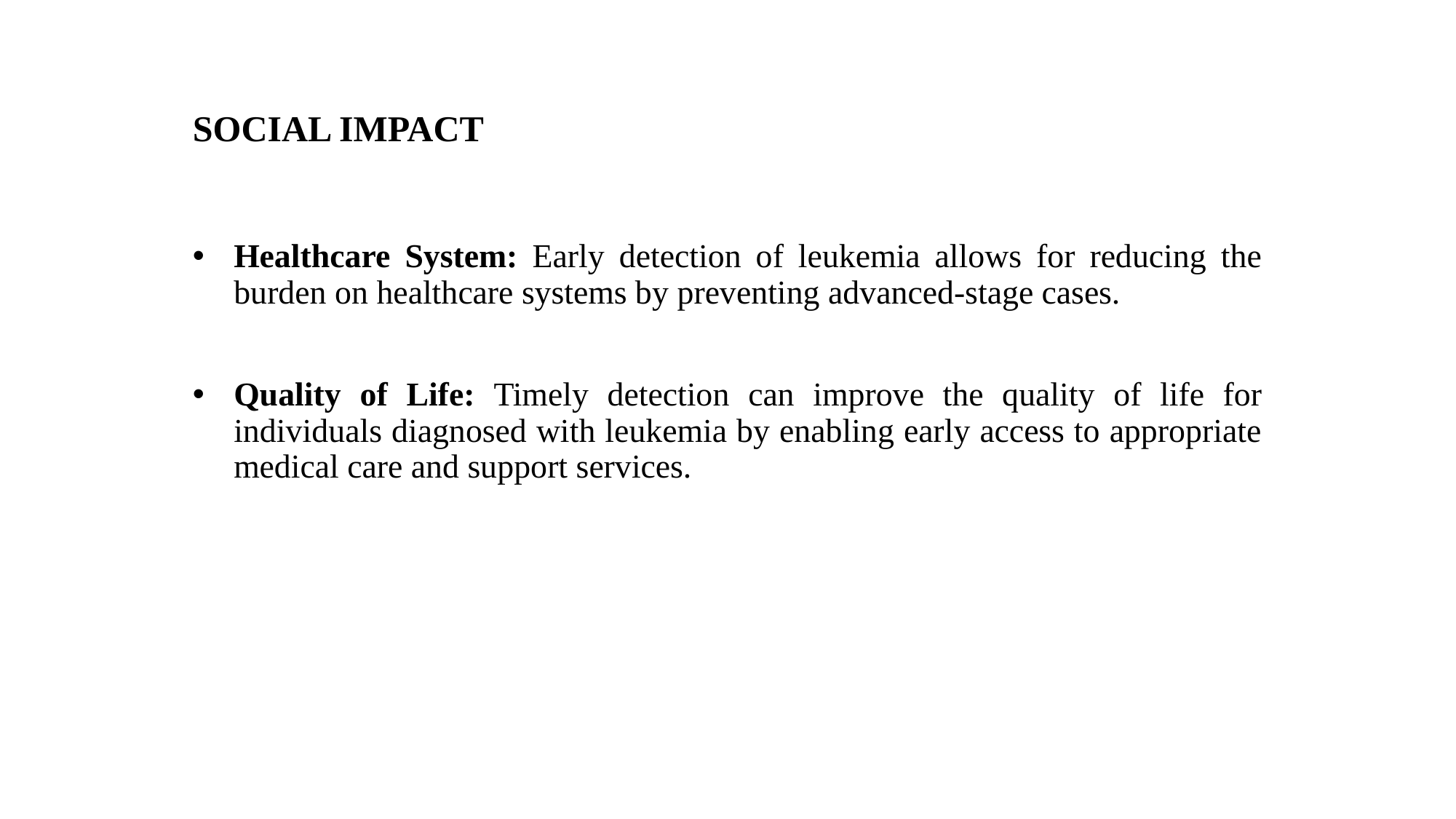

# SOCIAL IMPACT

Healthcare System: Early detection of leukemia allows for reducing the burden on healthcare systems by preventing advanced-stage cases.

Quality of Life: Timely detection can improve the quality of life for individuals diagnosed with leukemia by enabling early access to appropriate medical care and support services.